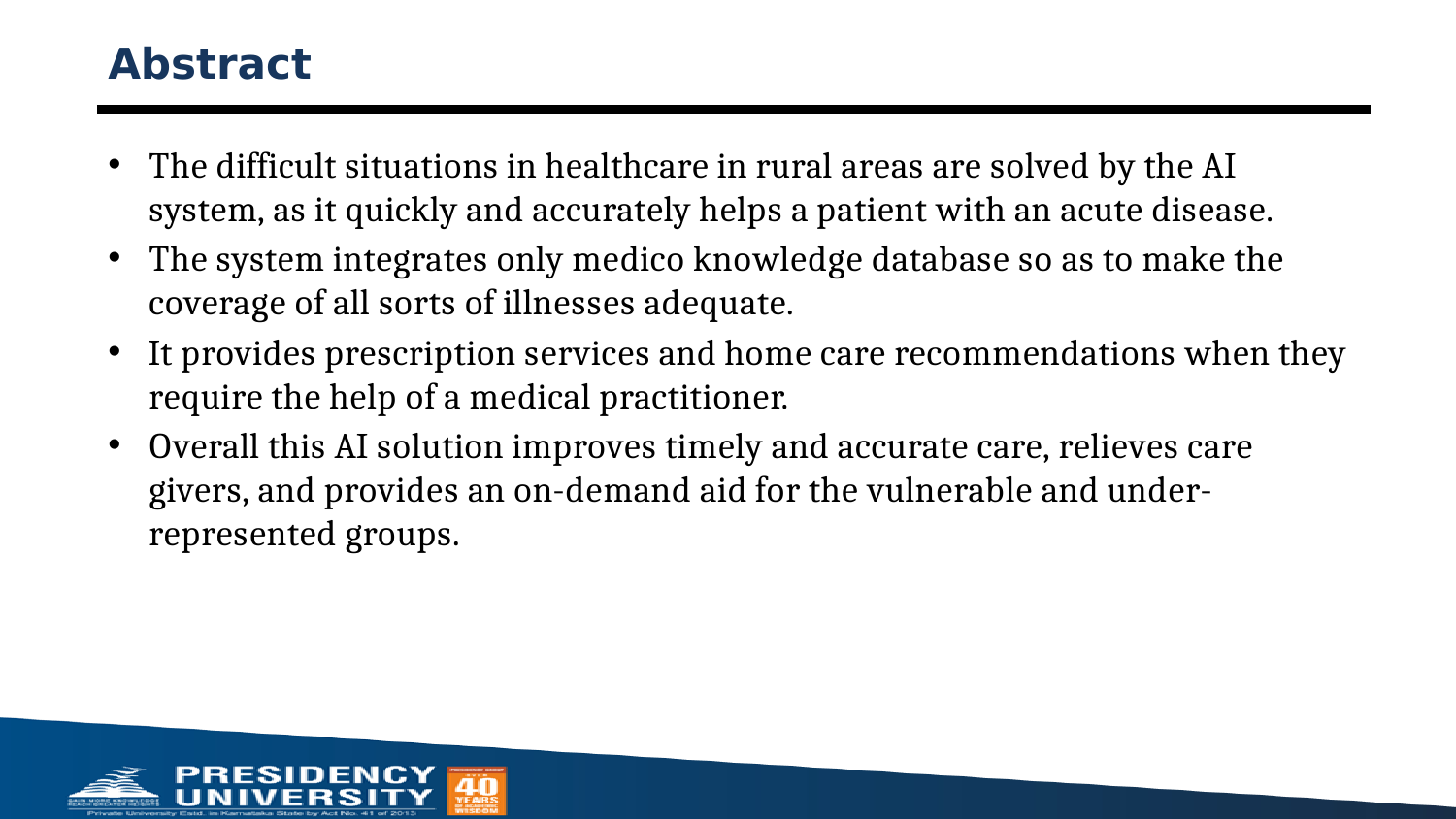

# Abstract
The difficult situations in healthcare in rural areas are solved by the AI system, as it quickly and accurately helps a patient with an acute disease.
The system integrates only medico knowledge database so as to make the coverage of all sorts of illnesses adequate.
It provides prescription services and home care recommendations when they require the help of a medical practitioner.
Overall this AI solution improves timely and accurate care, relieves care givers, and provides an on-demand aid for the vulnerable and under-represented groups.